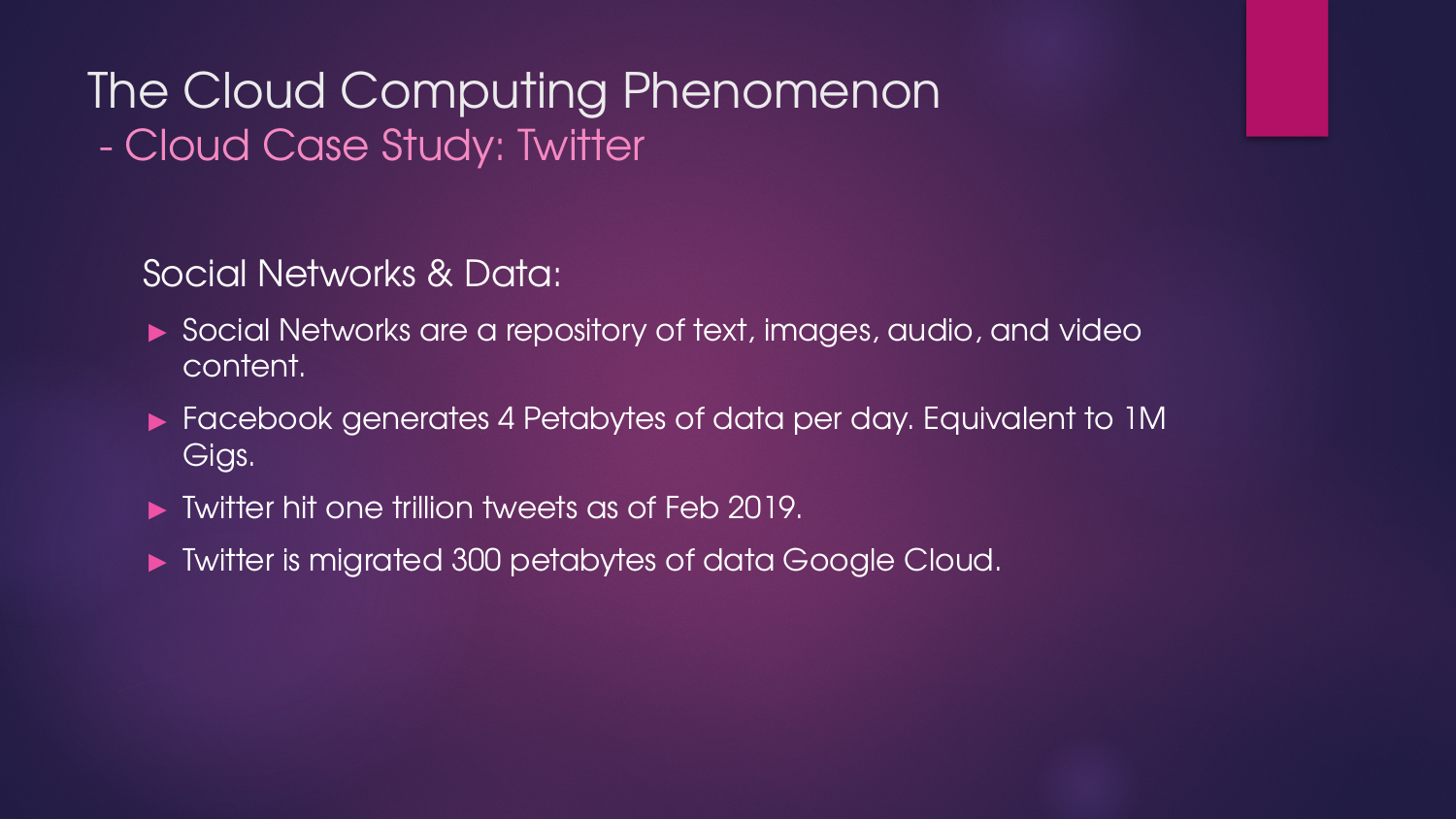

# The Cloud Computing Phenomenon - Cloud Case Study: Twitter
Social Networks & Data:
Social Networks are a repository of text, images, audio, and video content.
Facebook generates 4 Petabytes of data per day. Equivalent to 1M Gigs.
Twitter hit one trillion tweets as of Feb 2019.
Twitter is migrated 300 petabytes of data Google Cloud.